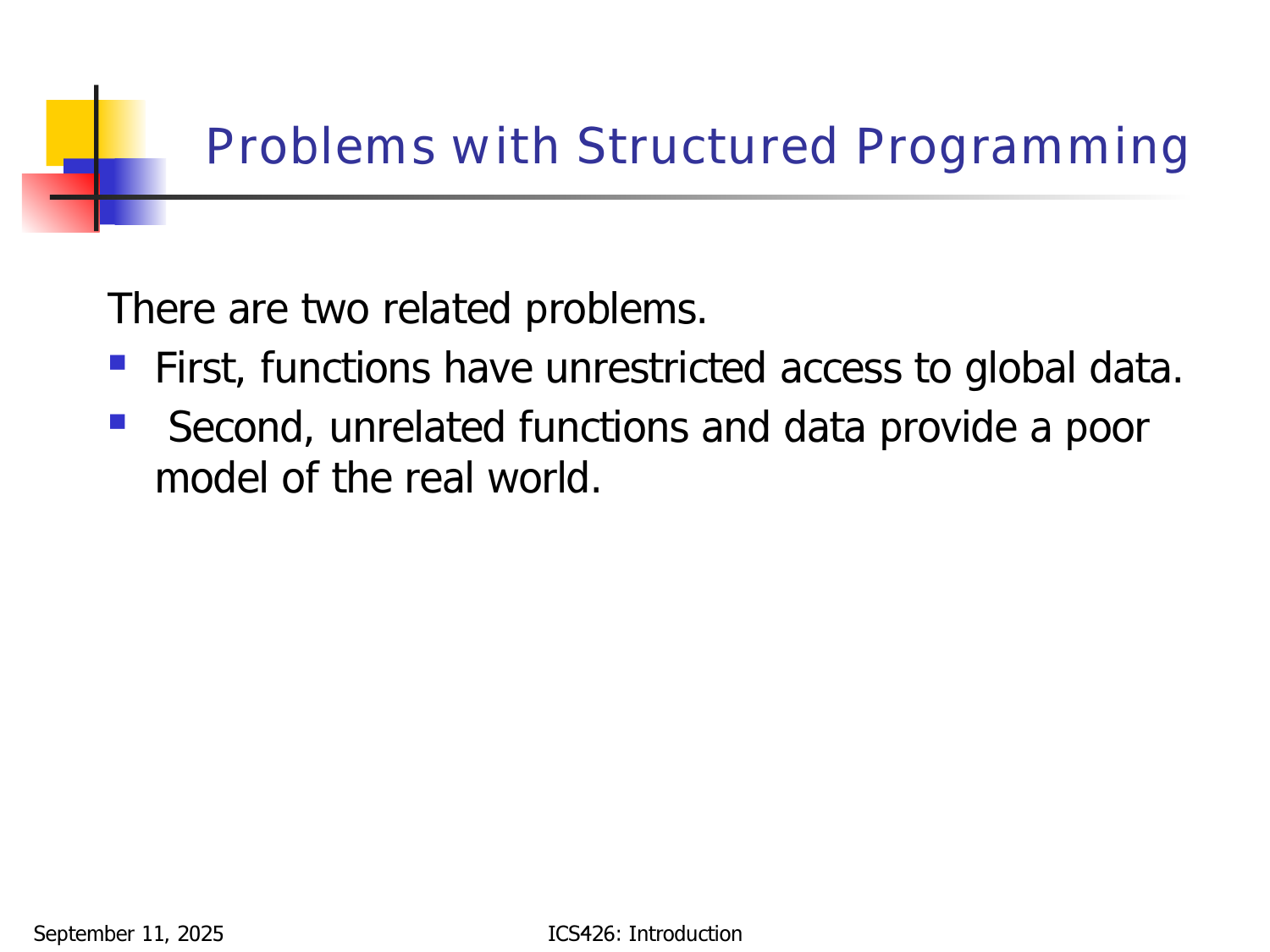

# Problems with Structured Programming
There are two related problems.
First, functions have unrestricted access to global data.
 Second, unrelated functions and data provide a poor model of the real world.
September 11, 2025
ICS426: Introduction